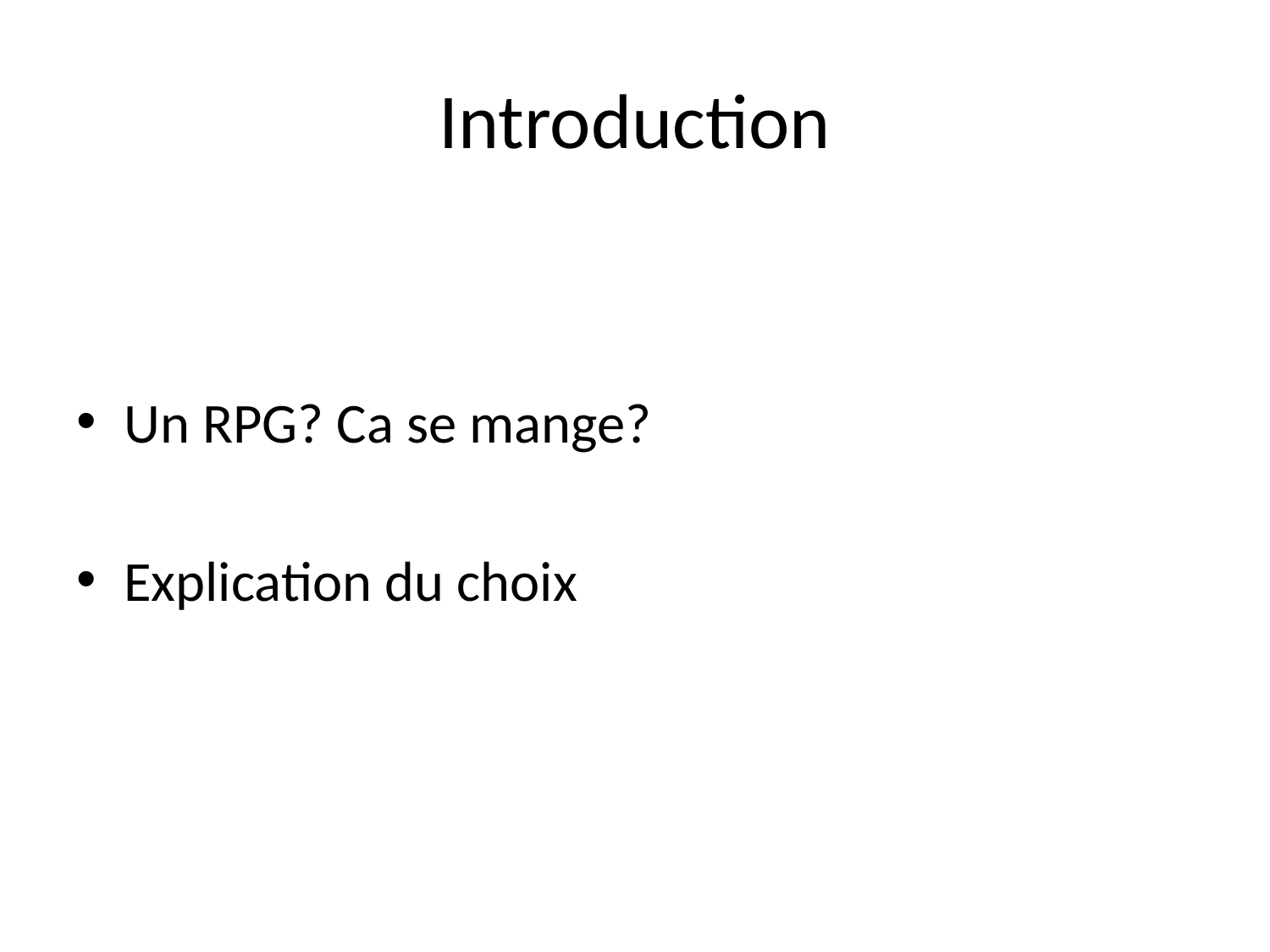

# Introduction

Un RPG? Ca se mange?

Explication du choix